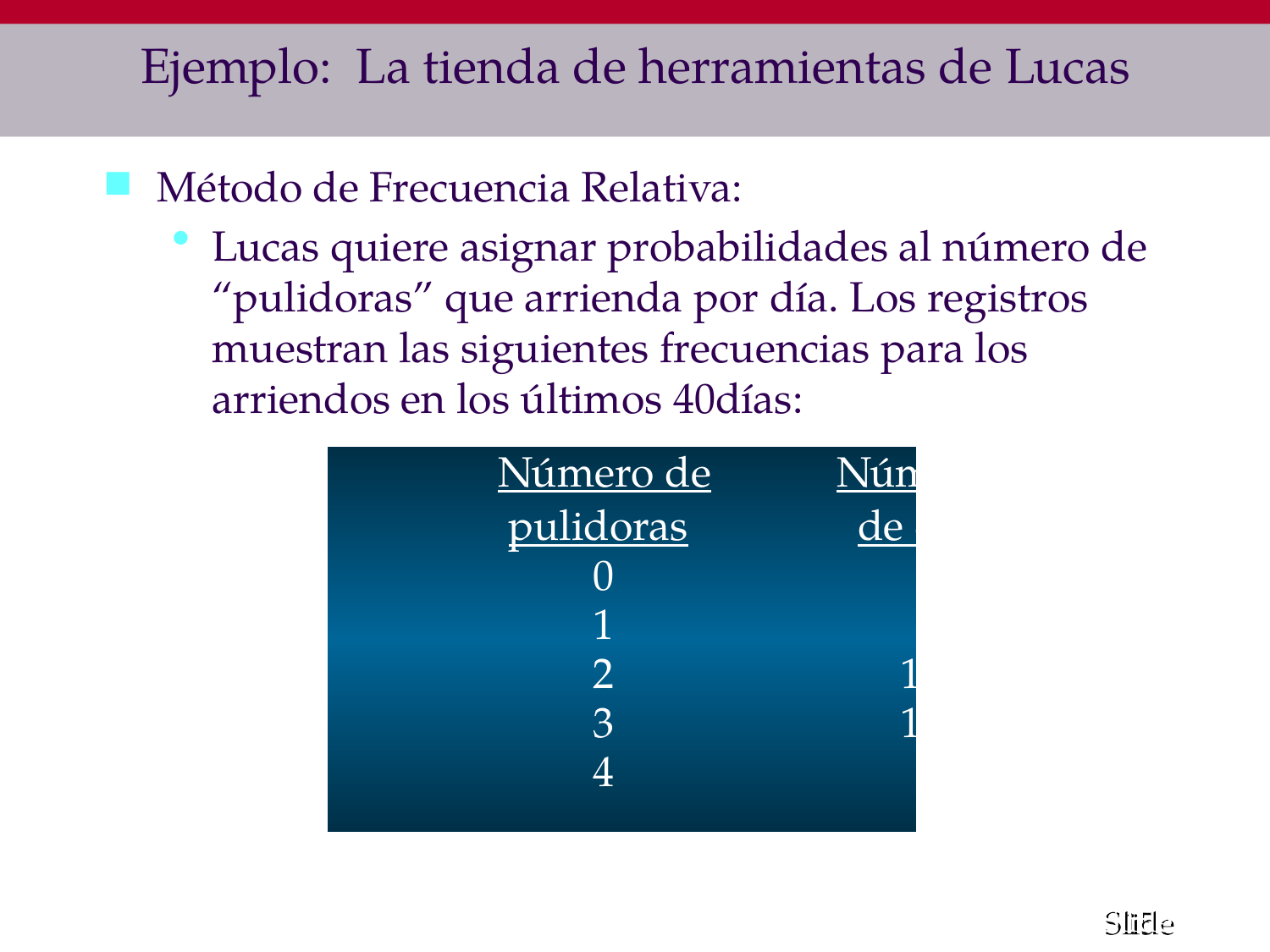

# Ejemplo:  La tienda de herramientas de Lucas
Método de Frecuencia Relativa:
Lucas quiere asignar probabilidades al número de “pulidoras” que arrienda por día. Los registros muestran las siguientes frecuencias para los arriendos en los últimos 40días:

			   Número de	           Número
		                pulidoras		 de días
				0		       4
				1		       6
				2		     18
				3		     10
				4		       2